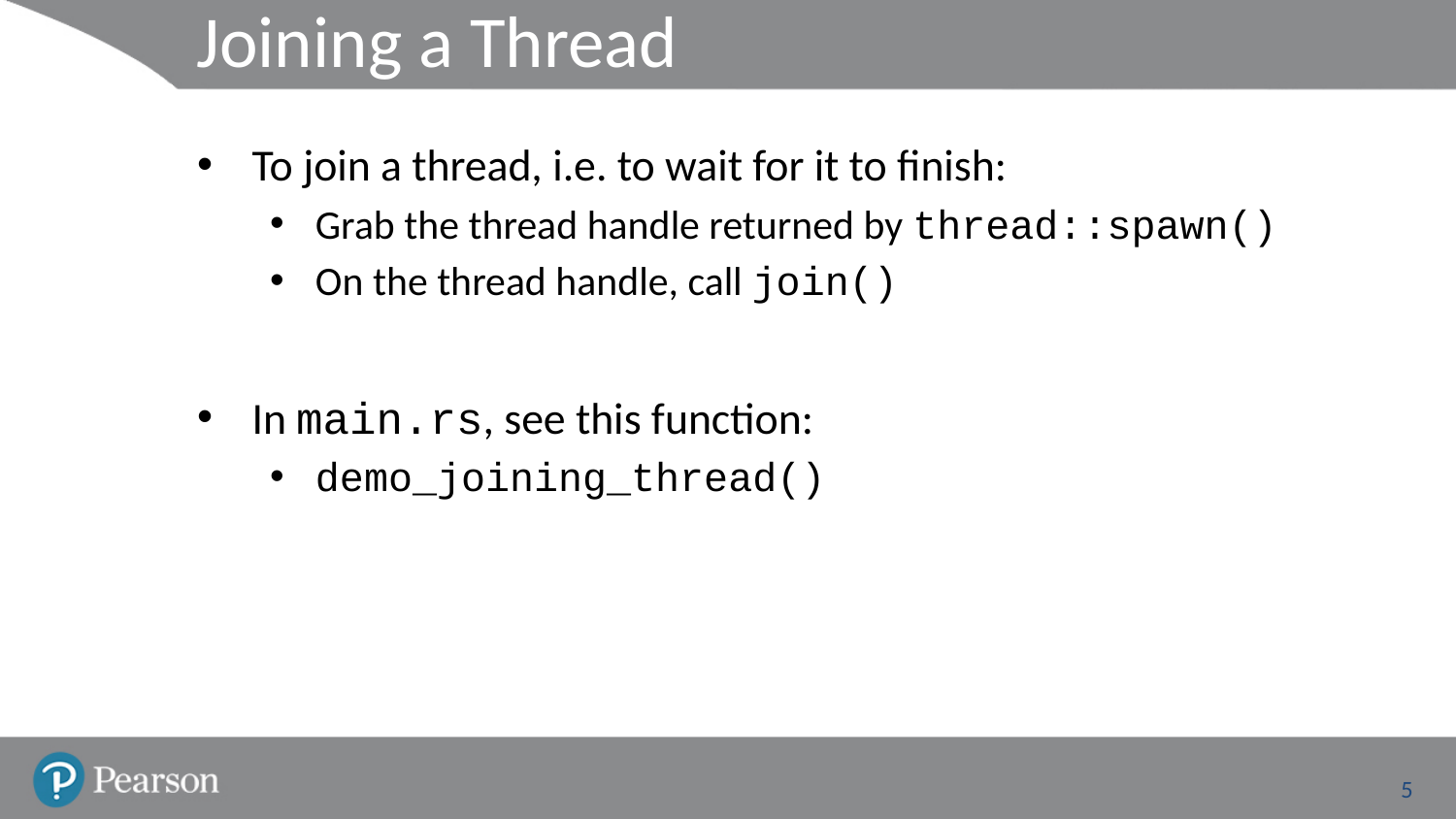

# Joining a Thread
To join a thread, i.e. to wait for it to finish:
Grab the thread handle returned by thread::spawn()
On the thread handle, call join()

In main.rs, see this function:
demo_joining_thread()

5